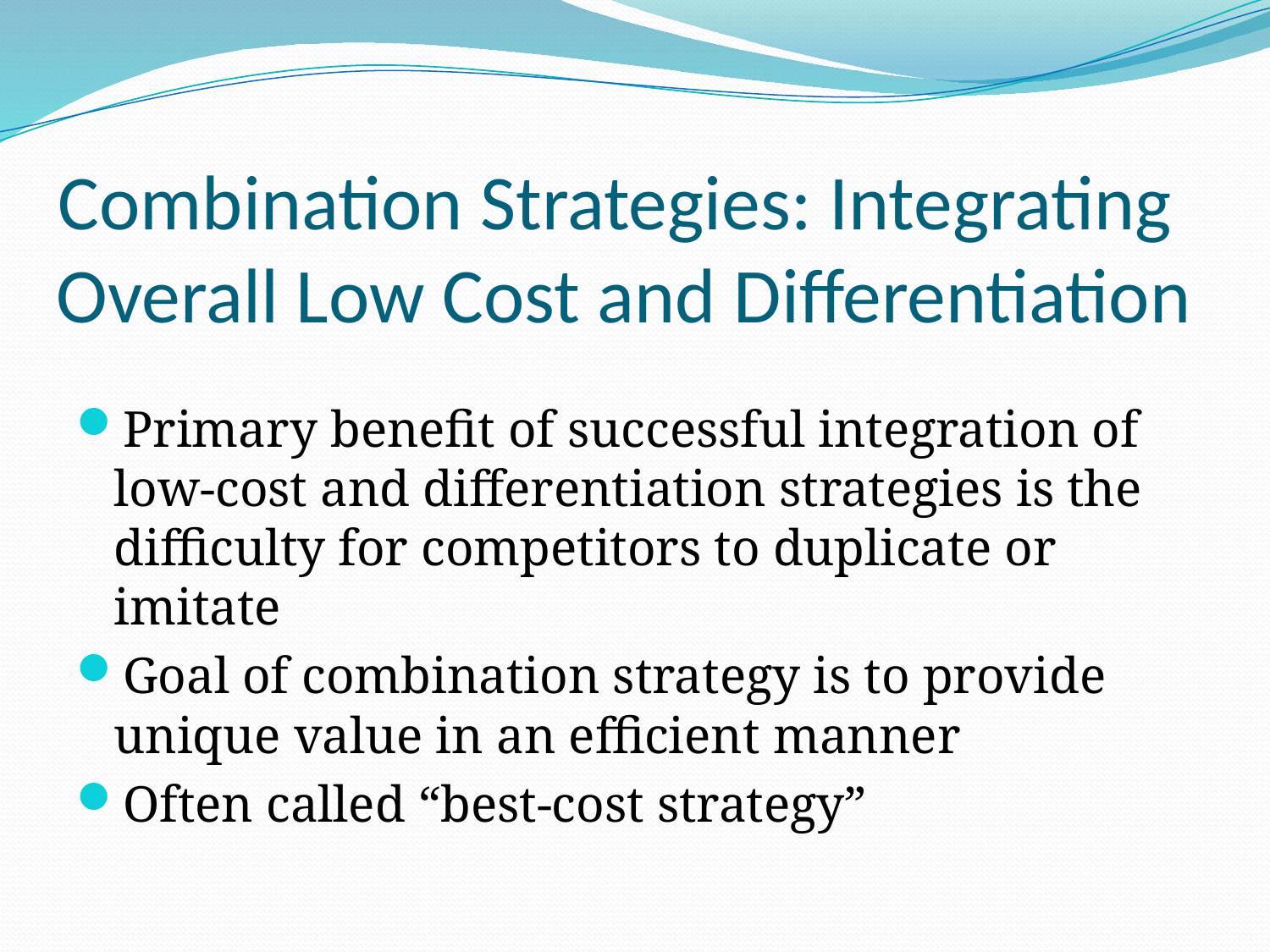

# Combination Strategies: Integrating Overall Low Cost and Differentiation
Primary benefit of successful integration of low-cost and differentiation strategies is the difficulty for competitors to duplicate or imitate
Goal of combination strategy is to provide unique value in an efficient manner
Often called “best-cost strategy”